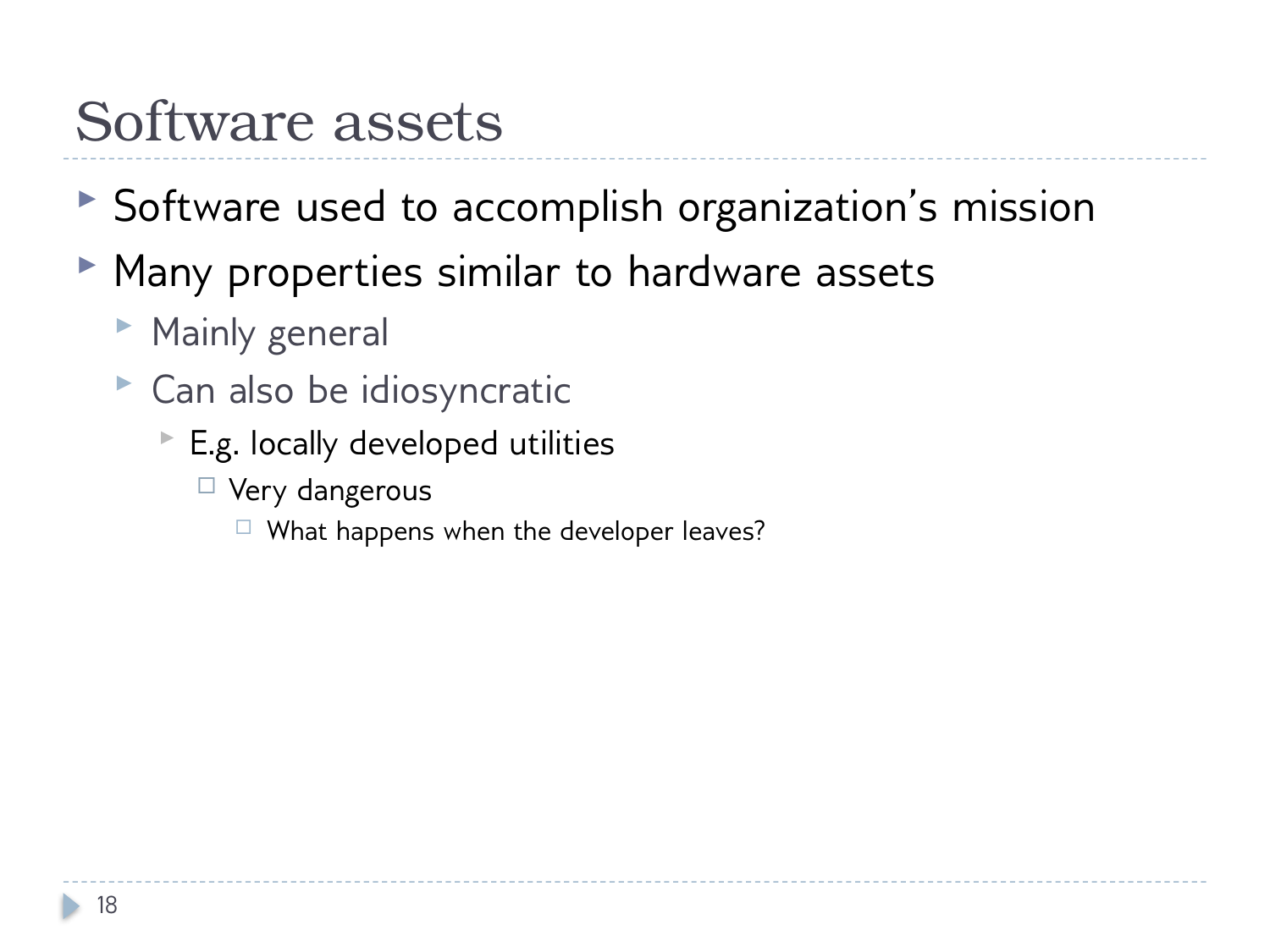

# Software assets
Software used to accomplish organization’s mission
Many properties similar to hardware assets
Mainly general
Can also be idiosyncratic
E.g. locally developed utilities
Very dangerous
What happens when the developer leaves?
18